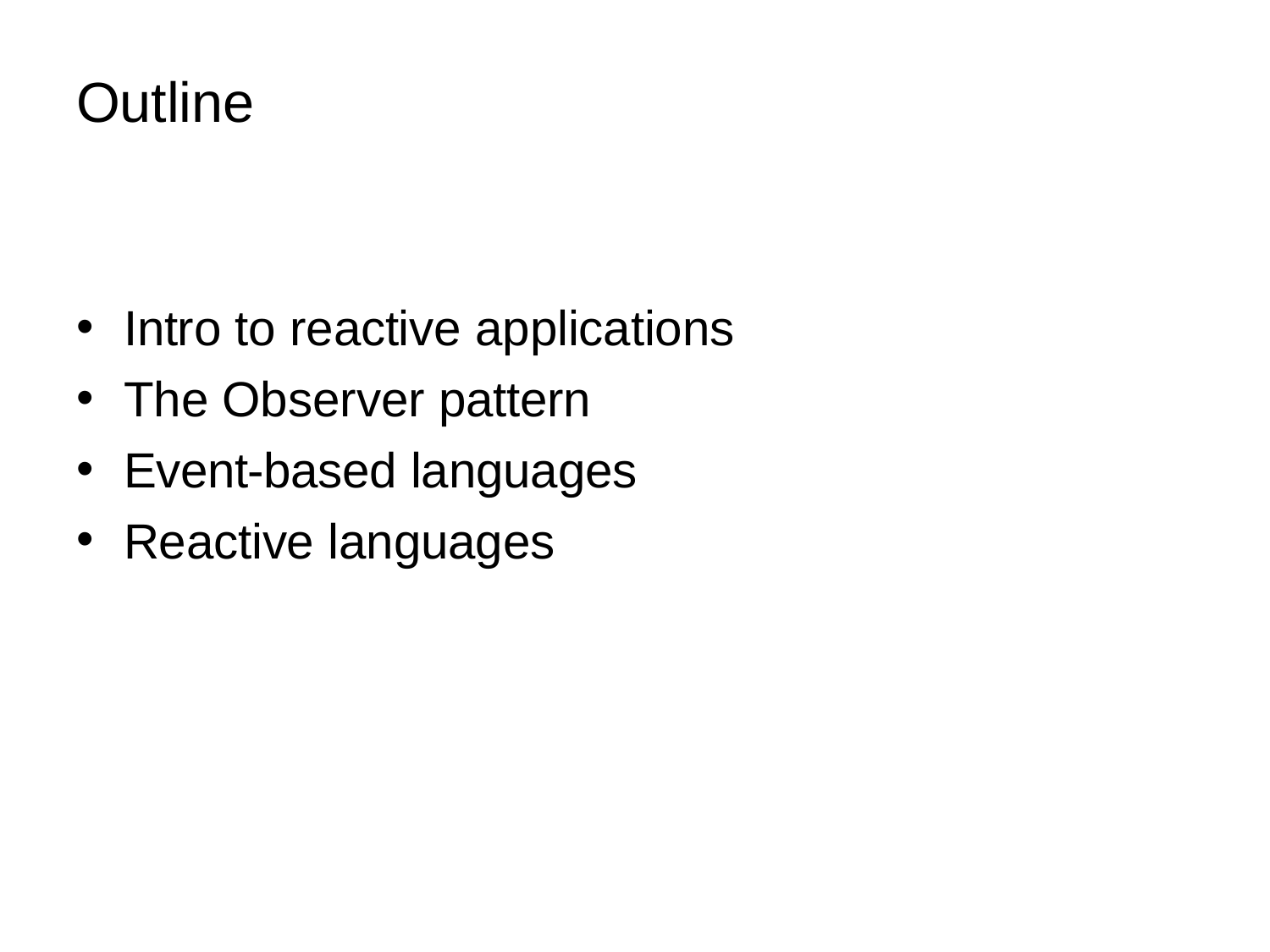

# Outline
Intro to reactive applications
The Observer pattern
Event-based languages
Reactive languages